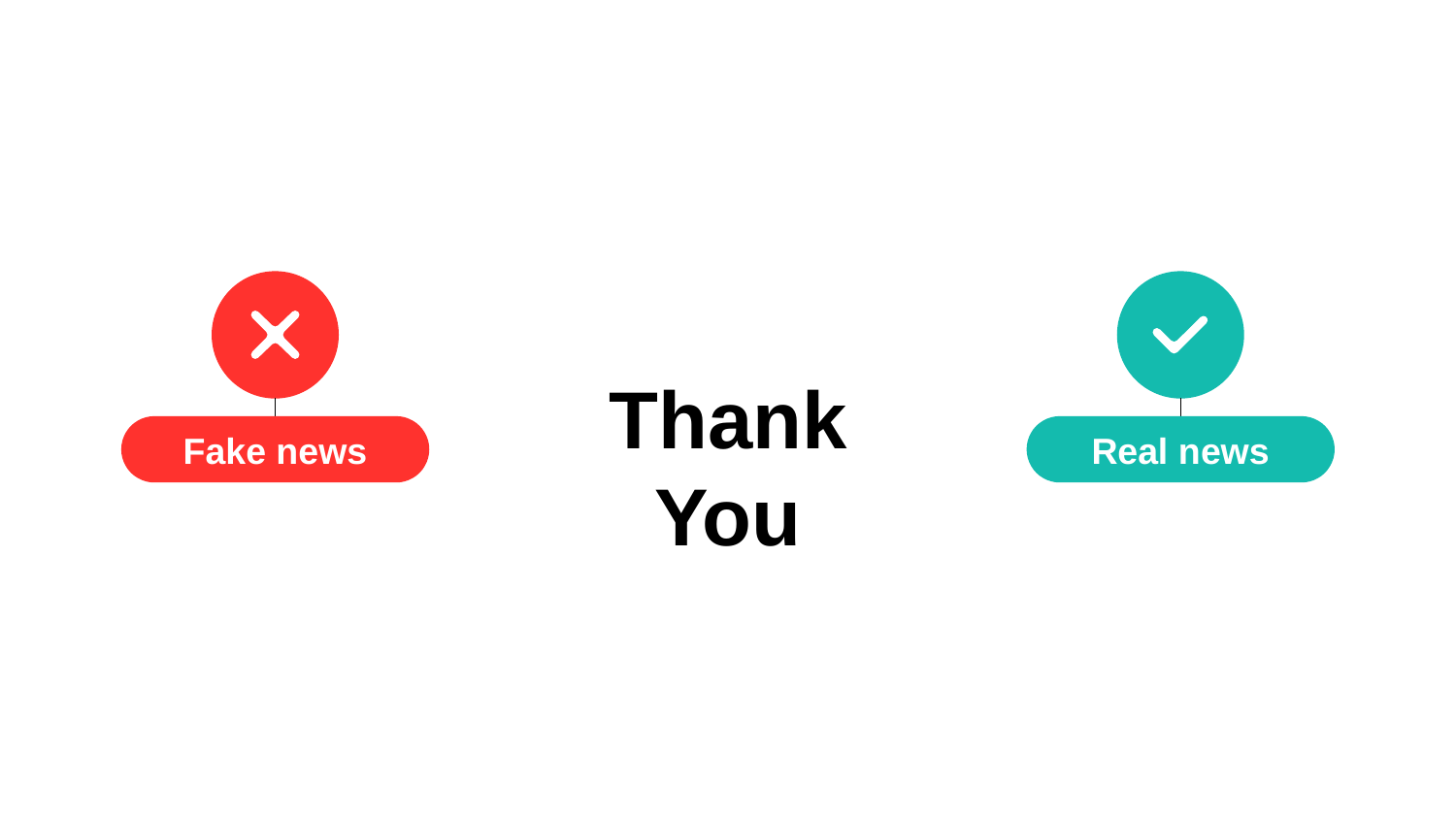

Fake news

Real news
# Thank You